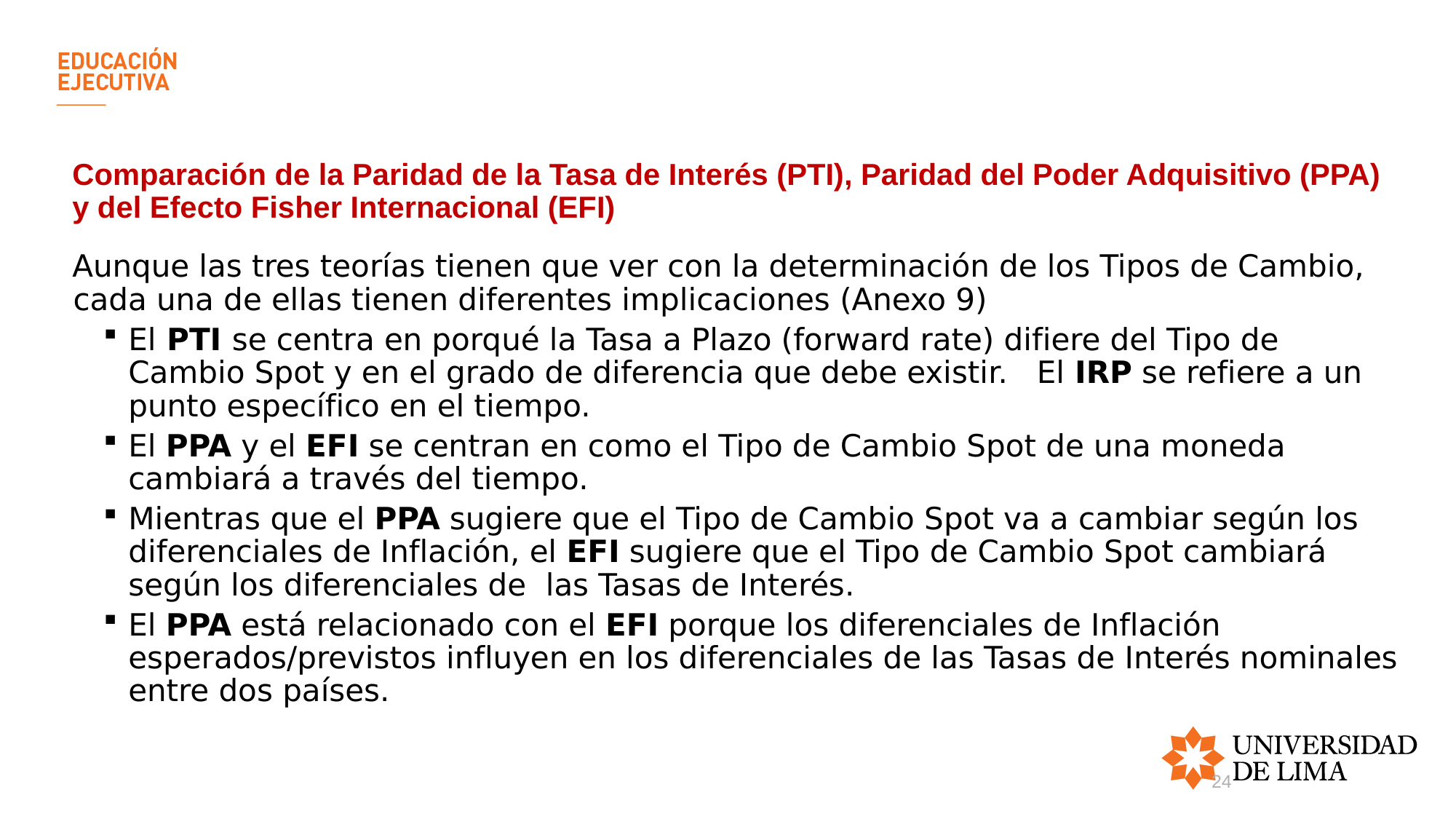

# Comparación de la Paridad de la Tasa de Interés (PTI), Paridad del Poder Adquisitivo (PPA) y del Efecto Fisher Internacional (EFI)
Aunque las tres teorías tienen que ver con la determinación de los Tipos de Cambio, cada una de ellas tienen diferentes implicaciones (Anexo 9)
El PTI se centra en porqué la Tasa a Plazo (forward rate) difiere del Tipo de Cambio Spot y en el grado de diferencia que debe existir.   El IRP se refiere a un punto específico en el tiempo.
El PPA y el EFI se centran en como el Tipo de Cambio Spot de una moneda cambiará a través del tiempo.
Mientras que el PPA sugiere que el Tipo de Cambio Spot va a cambiar según los diferenciales de Inflación, el EFI sugiere que el Tipo de Cambio Spot cambiará según los diferenciales de  las Tasas de Interés.
El PPA está relacionado con el EFI porque los diferenciales de Inflación esperados/previstos influyen en los diferenciales de las Tasas de Interés nominales entre dos países.
24